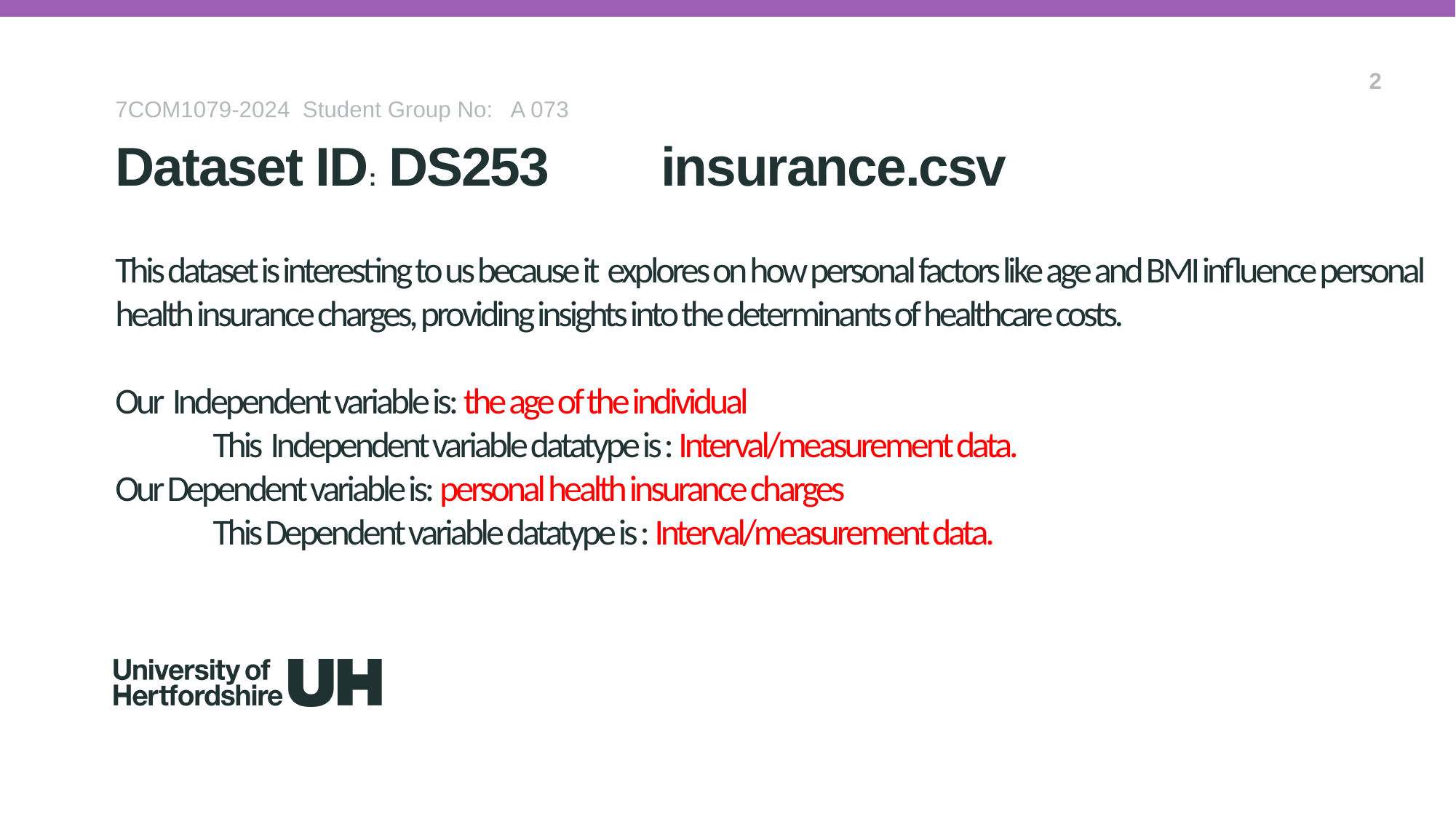

2
7COM1079-2024  Student Group No:   A 073
Dataset ID:  DS253		insurance.csv
# This dataset is interesting to us because it  explores on how personal factors like age and BMI influence personal health insurance charges, providing insights into the determinants of healthcare costs. Our  Independent variable is: the age of the individual This  Independent variable datatype is : Interval/measurement data. Our Dependent variable is: personal health insurance charges This Dependent variable datatype is : Interval/measurement data.